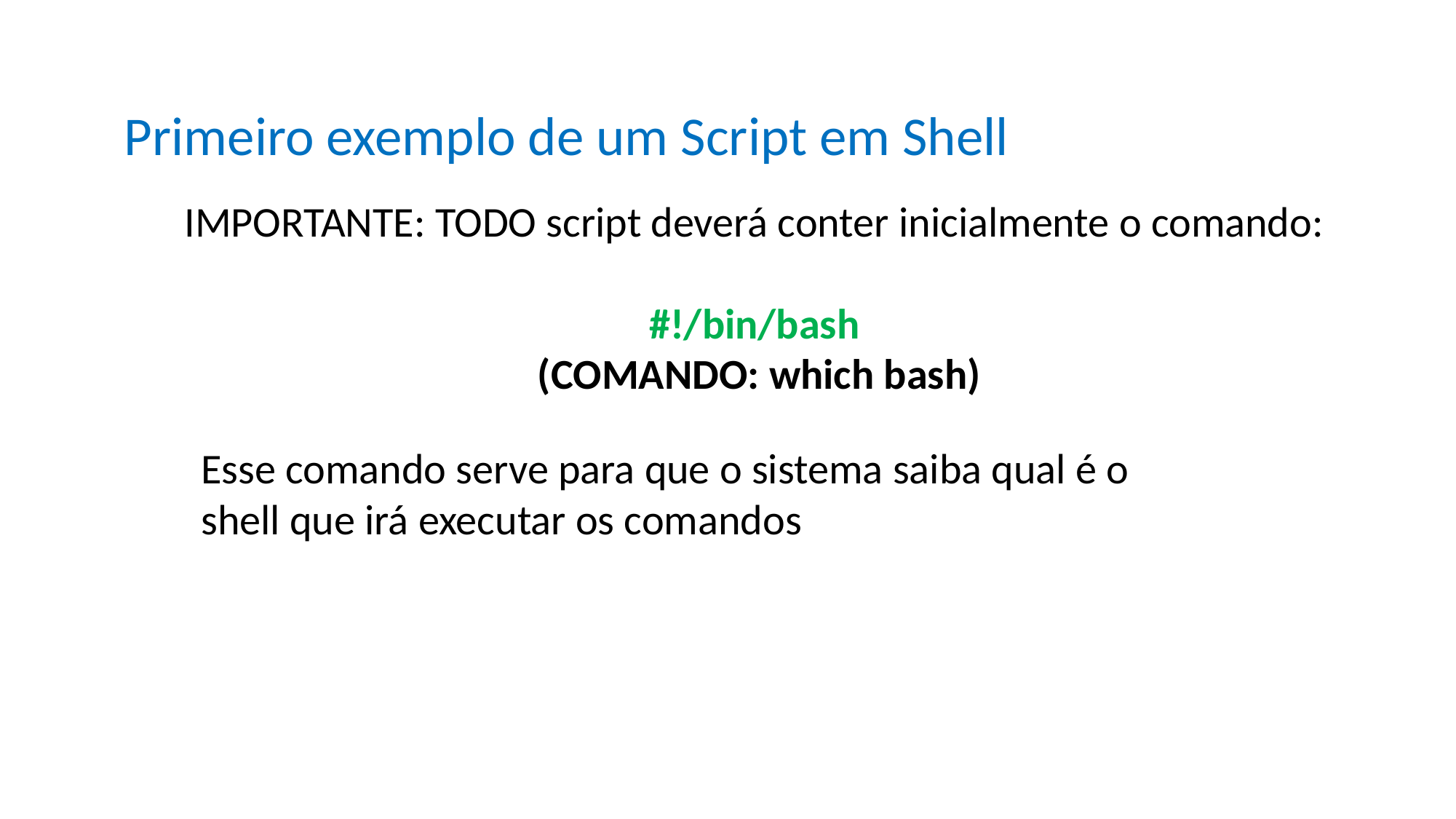

Primeiro exemplo de um Script em Shell

IMPORTANTE: TODO script deverá conter inicialmente o comando:

#!/bin/bash
(COMANDO: which bash)

Esse comando serve para que o sistema saiba qual é o
shell que irá executar os comandos